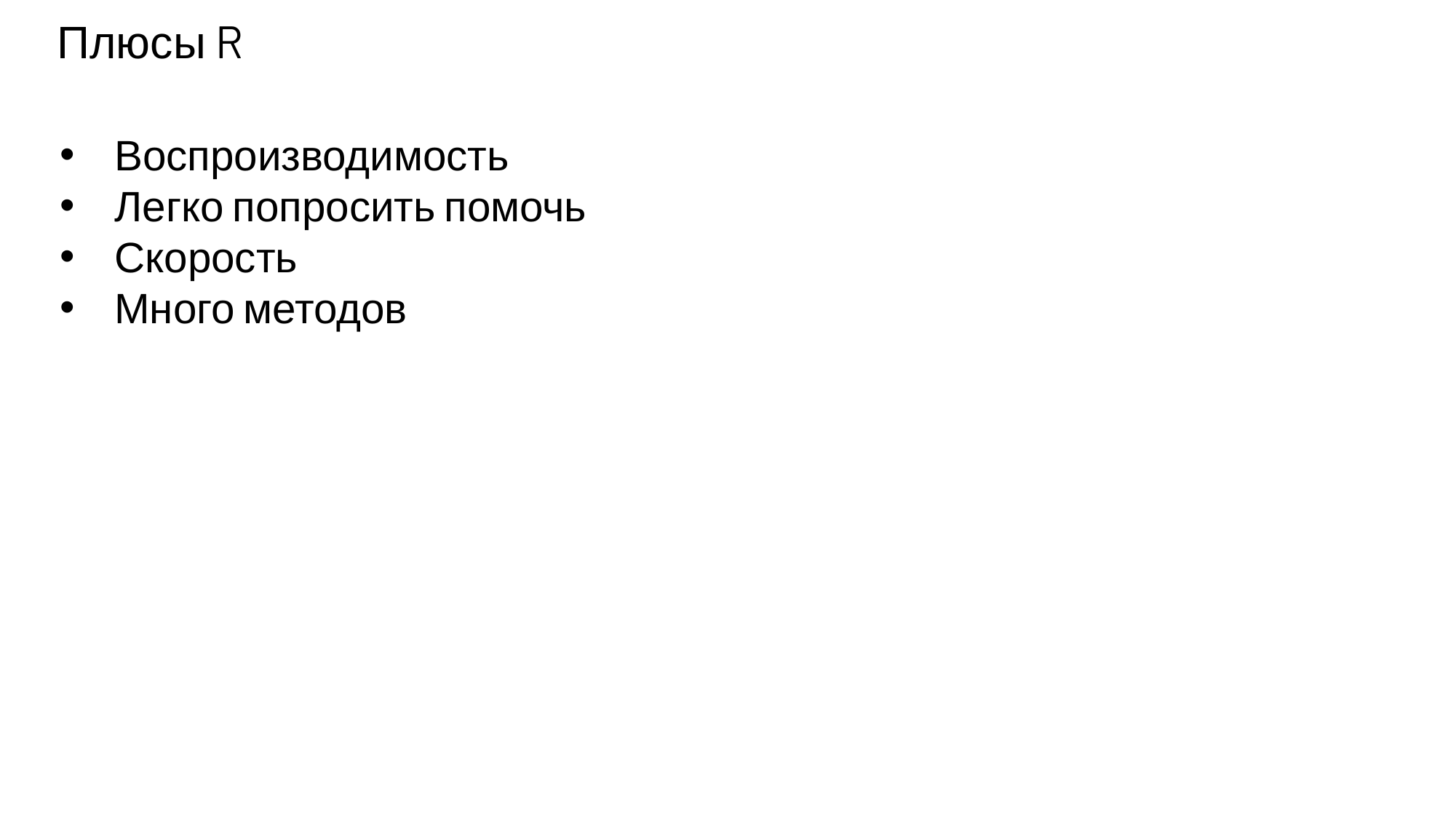

# Плюсы R
Воспроизводимость
Легко попросить помочь
Скорость
Много методов